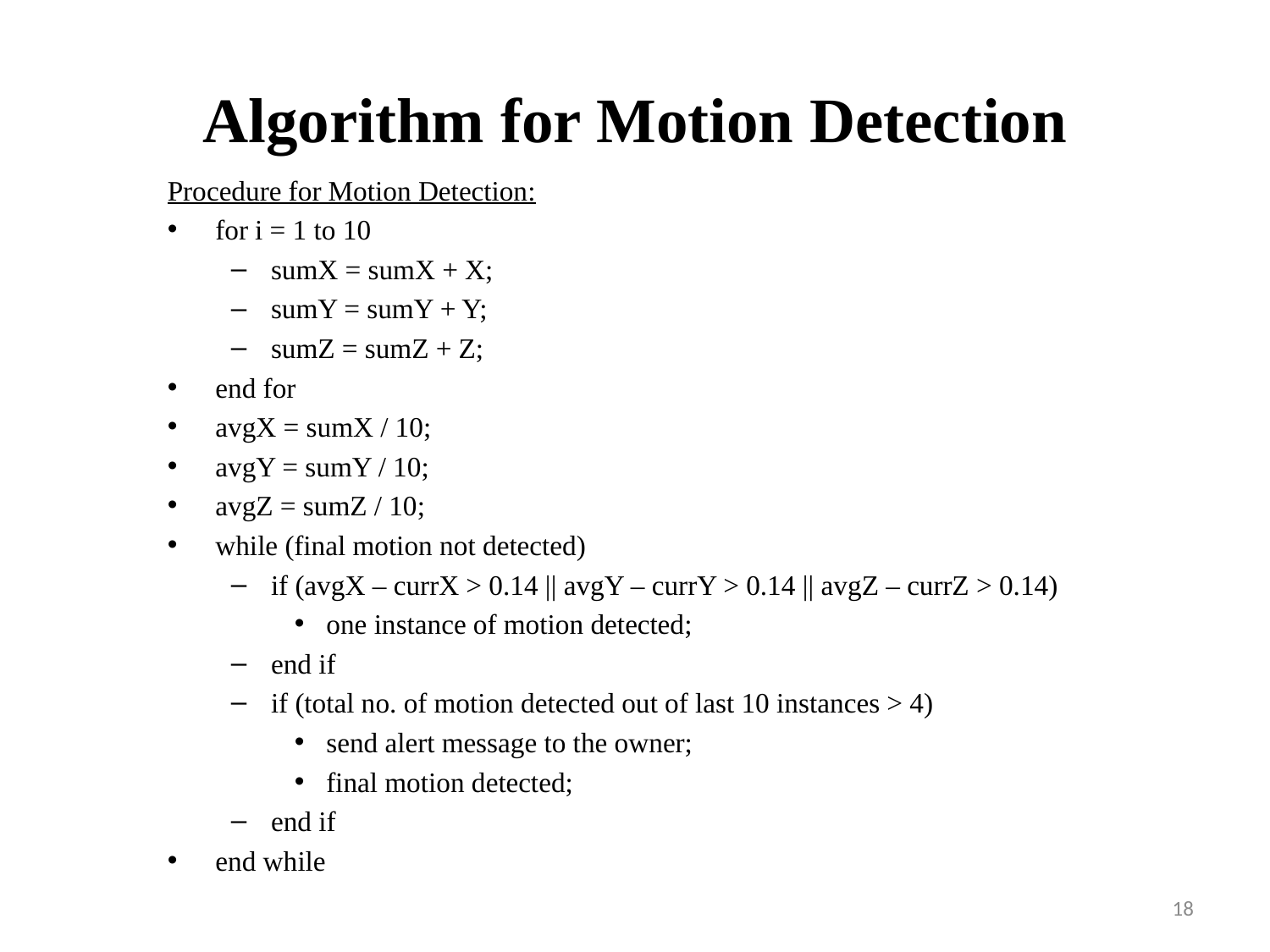

# Algorithm for Motion Detection
Procedure for Motion Detection:
for i = 1 to 10
sumX = sumX + X;
sumY = sumY + Y;
sumZ = sumZ + Z;
end for
avgX = sumX / 10;
avgY = sumY / 10;
avgZ = sumZ / 10;
while (final motion not detected)
if (avgX – currX > 0.14 || avgY – currY > 0.14 || avgZ – currZ > 0.14)
one instance of motion detected;
end if
if (total no. of motion detected out of last 10 instances > 4)
send alert message to the owner;
final motion detected;
end if
end while
18